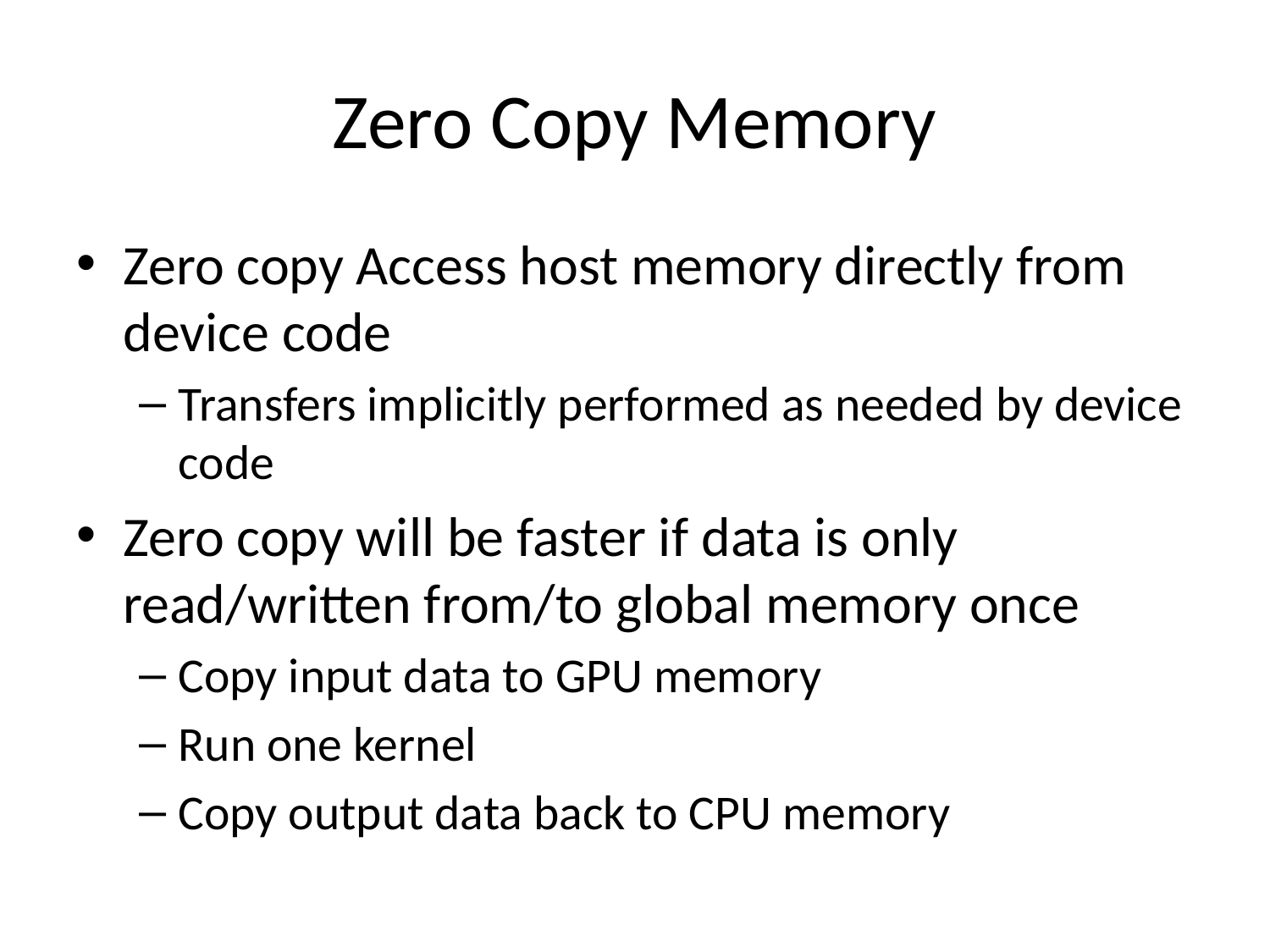

# Zero Copy Memory
Zero copy Access host memory directly from device code
Transfers implicitly performed as needed by device code
Zero copy will be faster if data is only read/written from/to global memory once
Copy input data to GPU memory
Run one kernel
Copy output data back to CPU memory